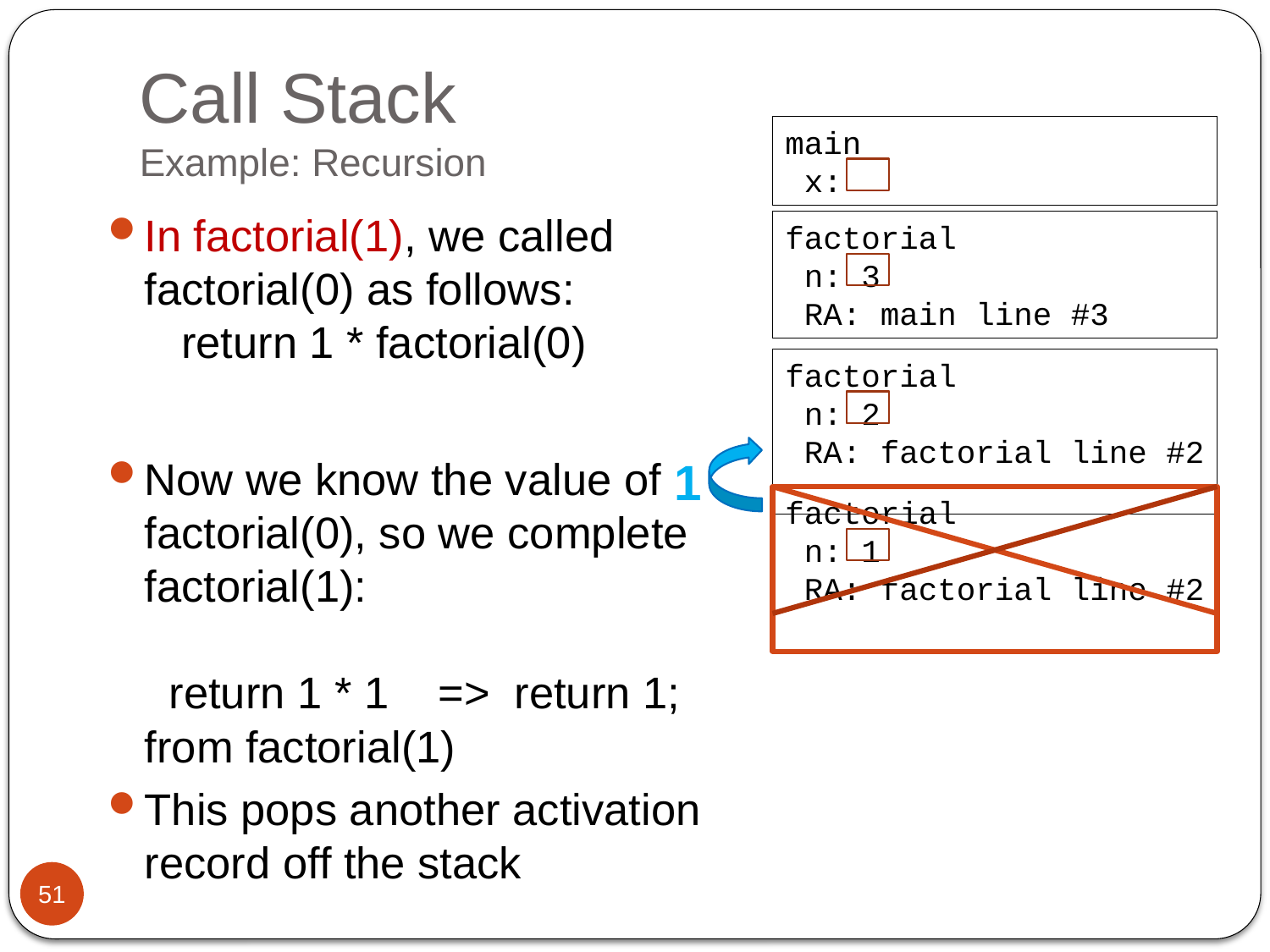

# Call Stack Example: Recursion
main
 x:

In factorial(1), we called factorial(0) as follows:
   return 1 * factorial(0)

Now we know the value of factorial(0), so we complete factorial(1):
  return 1 * 1    =>  return 1;
from factorial(1)
This pops another activation record off the stack
factorial
 n: 3
 RA: main line #3

factorial
 n: 2
 RA: factorial line #2

1
factorial
 n: 1
 RA: factorial line #2

51